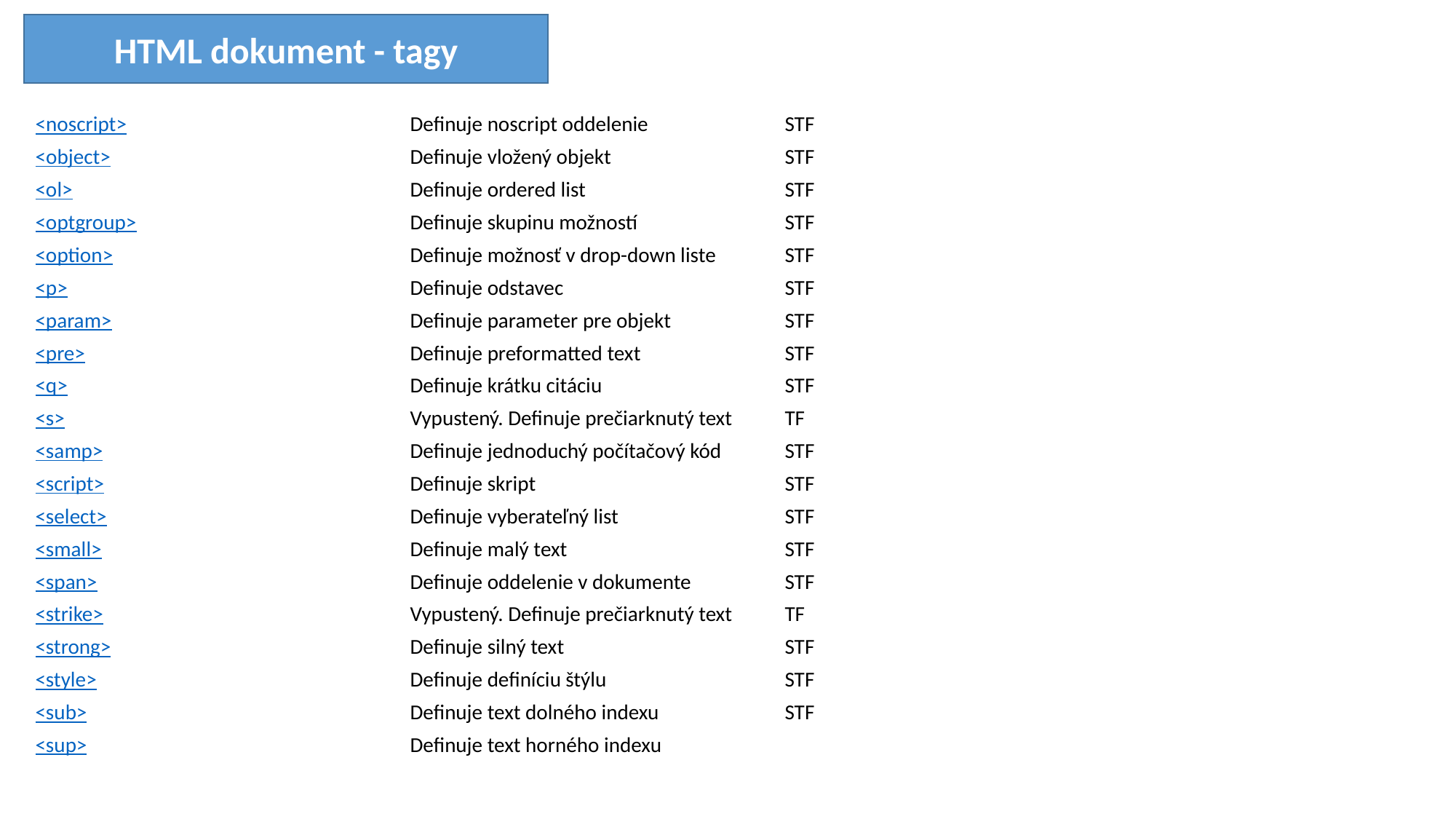

HTML dokument - tagy
| <noscript> | Definuje noscript oddelenie | STF |
| --- | --- | --- |
| <object> | Definuje vložený objekt | STF |
| <ol> | Definuje ordered list | STF |
| <optgroup> | Definuje skupinu možností | STF |
| <option> | Definuje možnosť v drop-down liste | STF |
| <p> | Definuje odstavec | STF |
| <param> | Definuje parameter pre objekt | STF |
| <pre> | Definuje preformatted text | STF |
| <q> | Definuje krátku citáciu | STF |
| <s> | Vypustený. Definuje prečiarknutý text | TF |
| <samp> | Definuje jednoduchý počítačový kód | STF |
| <script> | Definuje skript | STF |
| <select> | Definuje vyberateľný list | STF |
| <small> | Definuje malý text | STF |
| <span> | Definuje oddelenie v dokumente | STF |
| <strike> | Vypustený. Definuje prečiarknutý text | TF |
| <strong> | Definuje silný text | STF |
| <style> | Definuje definíciu štýlu | STF |
| <sub> | Definuje text dolného indexu | STF |
| <sup> | Definuje text horného indexu |  |